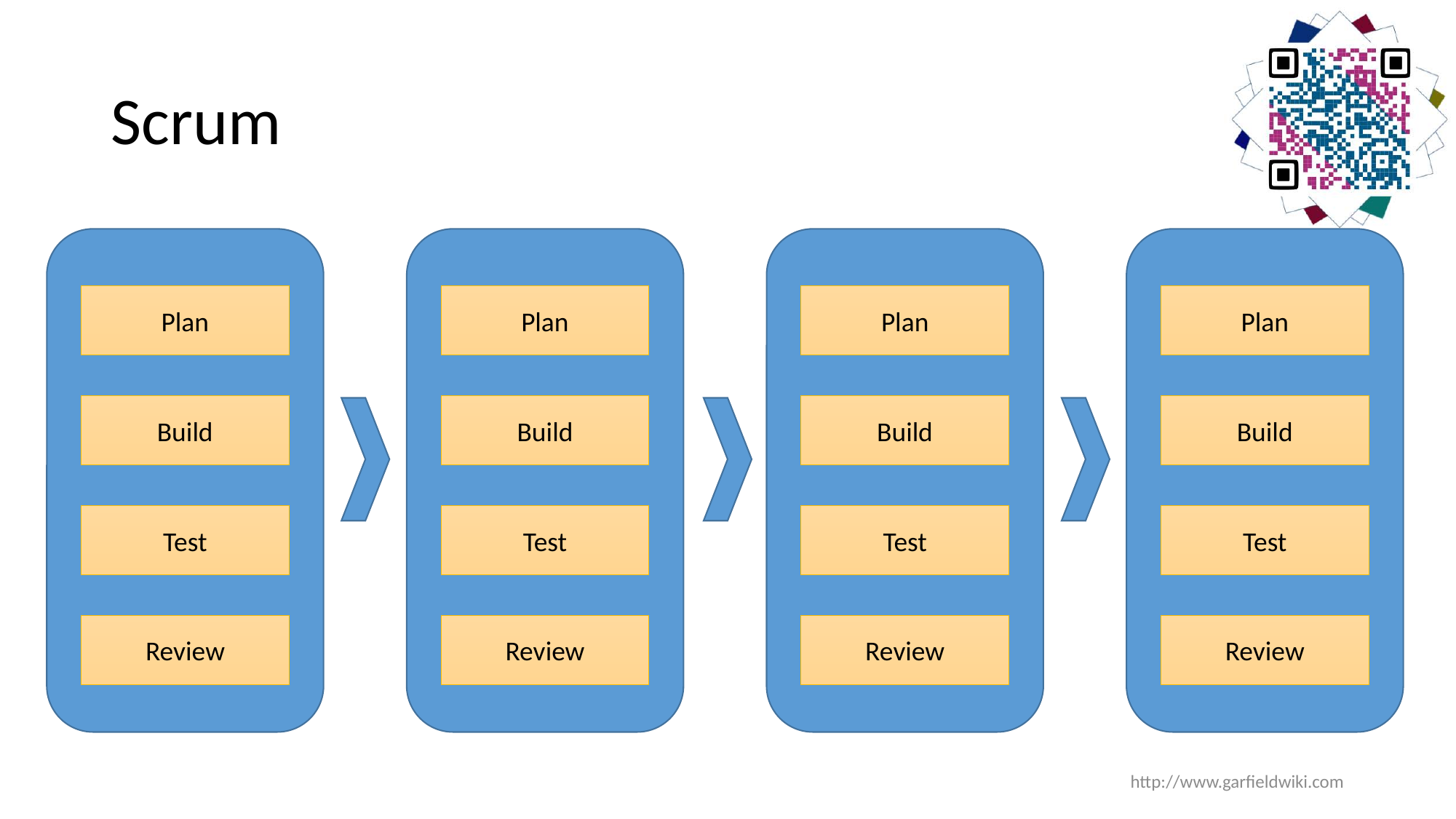

# Scrum

Plan
Build
Test
Review

Plan
Build
Test
Review

Plan
Build
Test
Review

Plan
Build
Test
Review

http://www.garfieldwiki.com